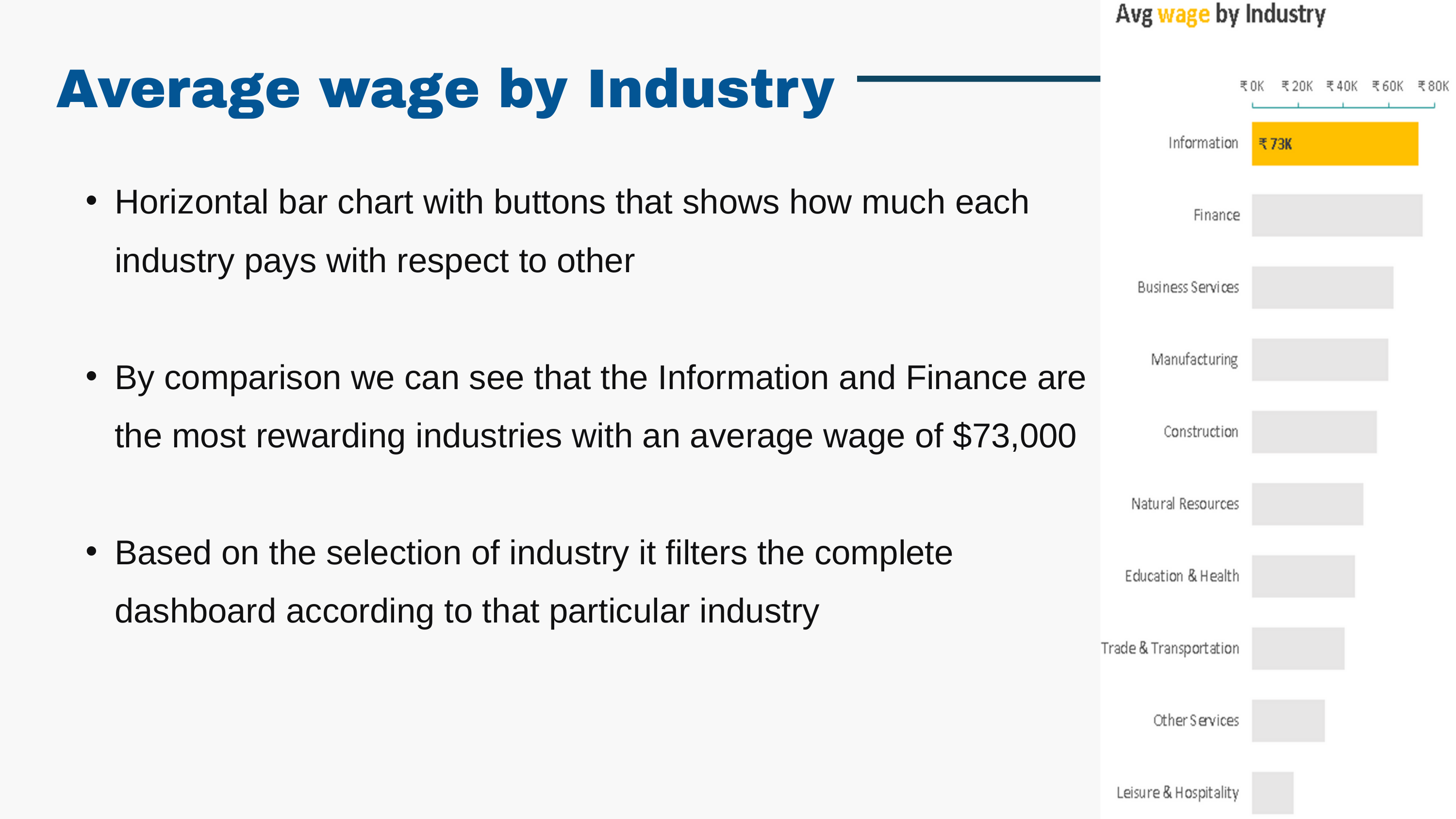

Average wage by Industry

Horizontal bar chart with buttons that shows how much each industry pays with respect to other

By comparison we can see that the Information and Finance are the most rewarding industries with an average wage of $73,000

Based on the selection of industry it filters the complete dashboard according to that particular industry